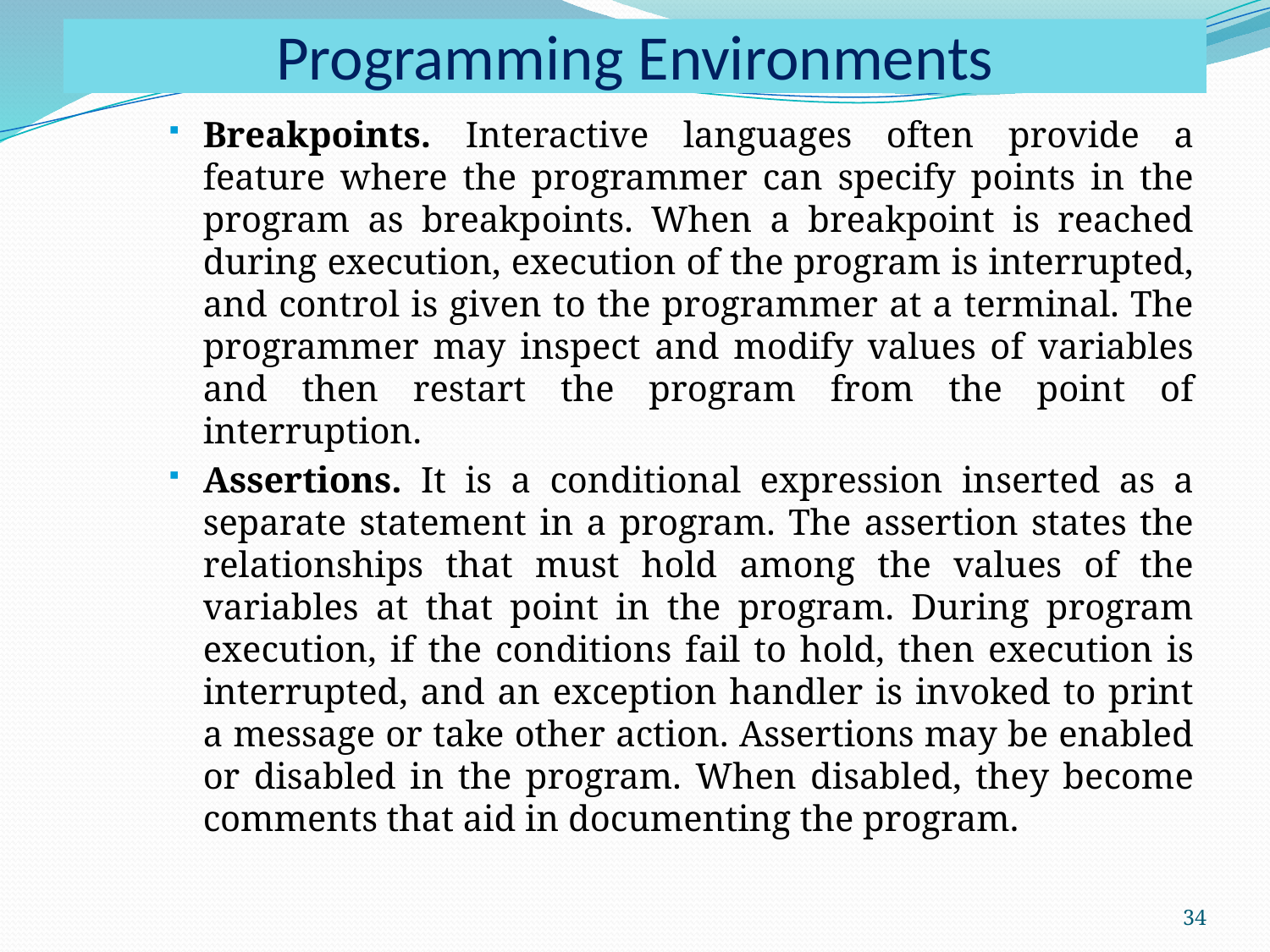

# Programming Environments
Breakpoints. Interactive languages often provide a feature where the programmer can specify points in the program as breakpoints. When a breakpoint is reached during execution, execution of the program is interrupted, and control is given to the programmer at a terminal. The programmer may inspect and modify values of variables and then restart the program from the point of interruption.
Assertions. It is a conditional expression inserted as a separate statement in a program. The assertion states the relationships that must hold among the values of the variables at that point in the program. During program execution, if the conditions fail to hold, then execution is interrupted, and an exception handler is invoked to print a message or take other action. Assertions may be enabled or disabled in the program. When disabled, they become comments that aid in documenting the program.
34